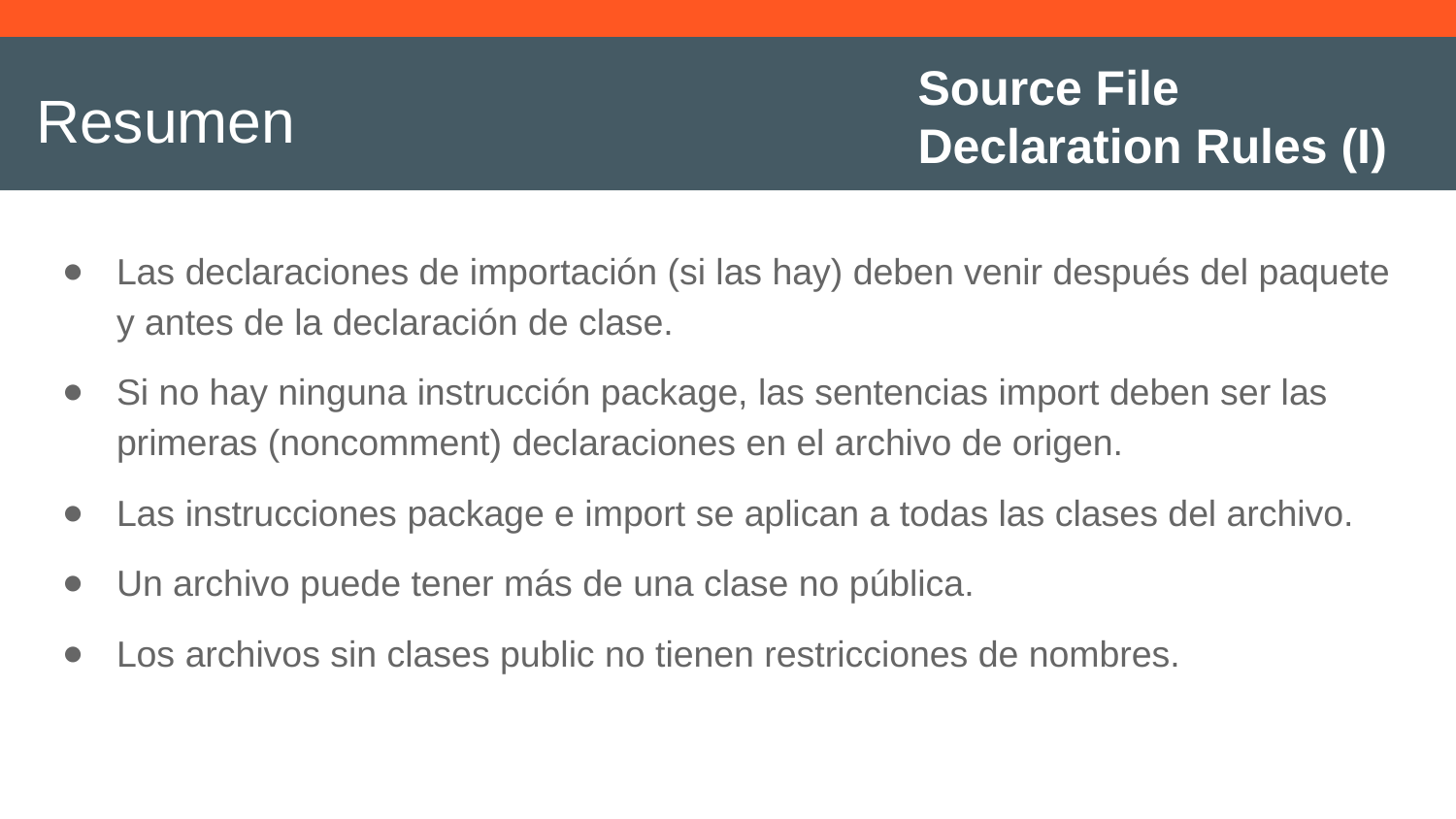

Source File Declaration Rules (I)
# Resumen

Las declaraciones de importación (si las hay) deben venir después del paquete y antes de la declaración de clase.
Si no hay ninguna instrucción package, las sentencias import deben ser las primeras (noncomment) declaraciones en el archivo de origen.
Las instrucciones package e import se aplican a todas las clases del archivo.
Un archivo puede tener más de una clase no pública.
Los archivos sin clases public no tienen restricciones de nombres.